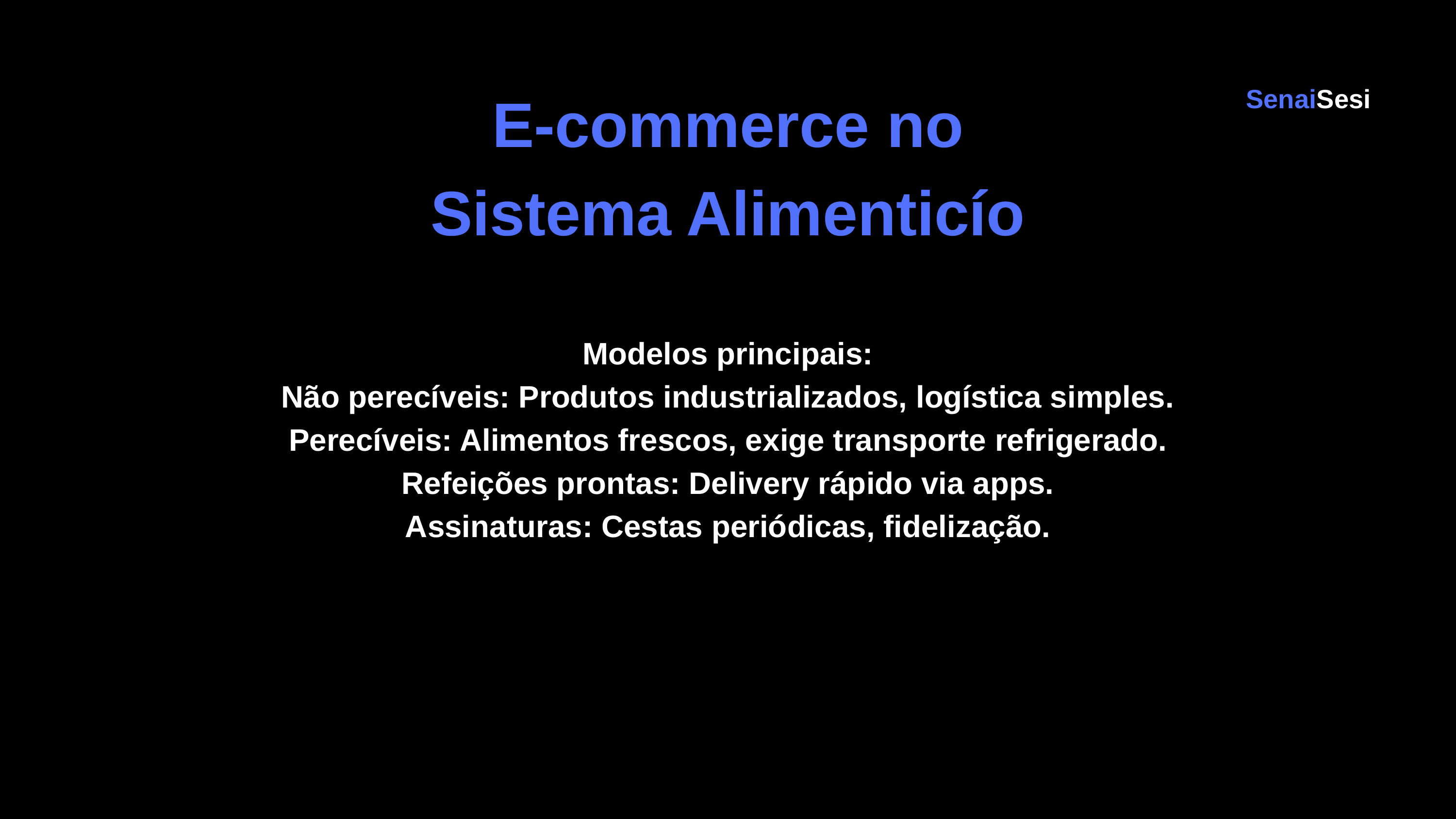

E-commerce no Sistema Alimenticío
SenaiSesi
Modelos principais:
Não perecíveis: Produtos industrializados, logística simples.
Perecíveis: Alimentos frescos, exige transporte refrigerado.
Refeições prontas: Delivery rápido via apps.
Assinaturas: Cestas periódicas, fidelização.